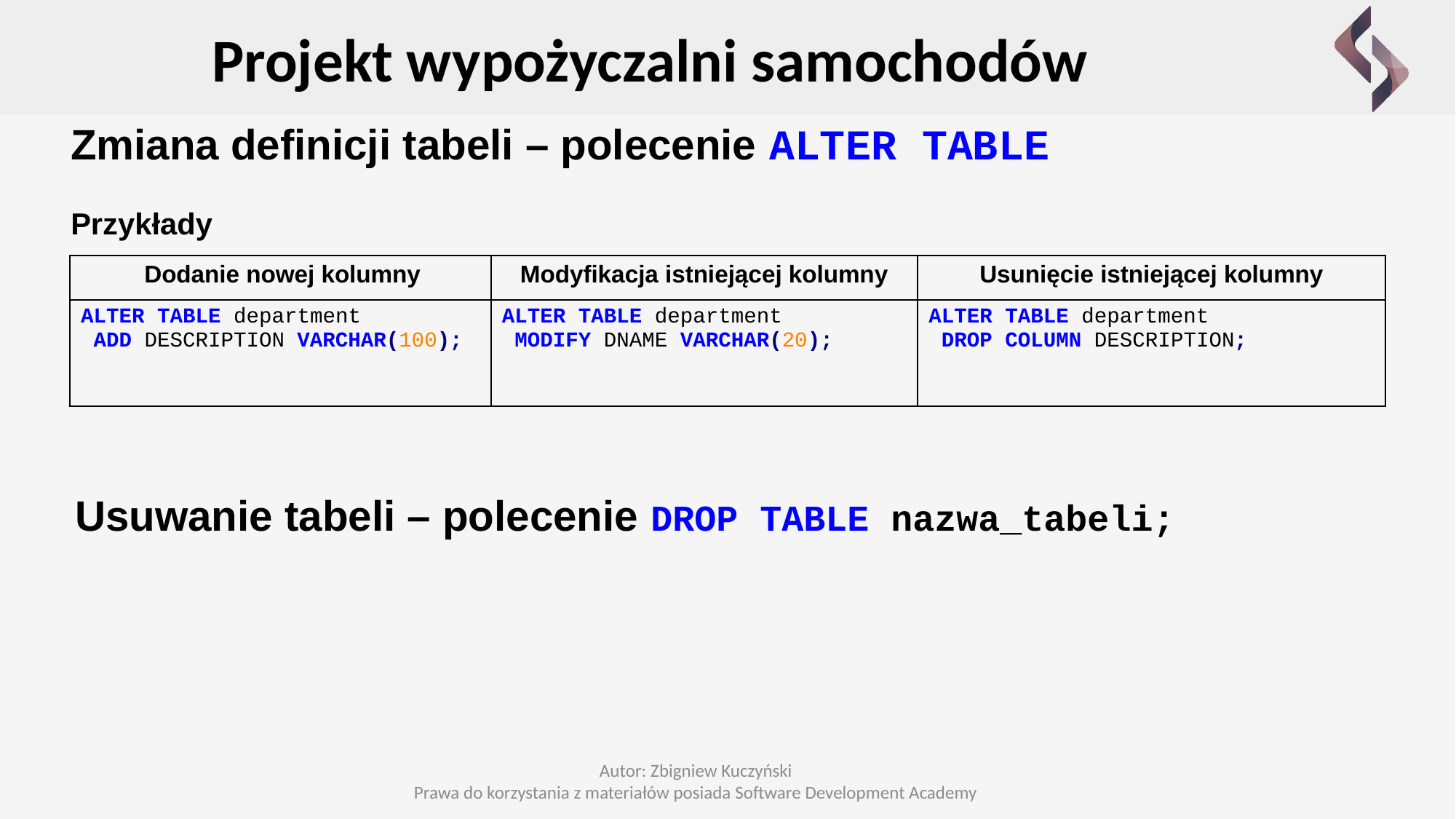

Projekt wypożyczalni samochodów
Zmiana definicji tabeli – polecenie ALTER TABLE

Przykłady

Usuwanie tabeli – polecenie DROP TABLE nazwa_tabeli;

| Dodanie nowej kolumny | Modyfikacja istniejącej kolumny | Usunięcie istniejącej kolumny |
| --- | --- | --- |
| ALTER TABLE department ADD DESCRIPTION VARCHAR(100); | ALTER TABLE department MODIFY DNAME VARCHAR(20); | ALTER TABLE department DROP COLUMN DESCRIPTION; |

Autor: Zbigniew Kuczyński
Prawa do korzystania z materiałów posiada Software Development Academy